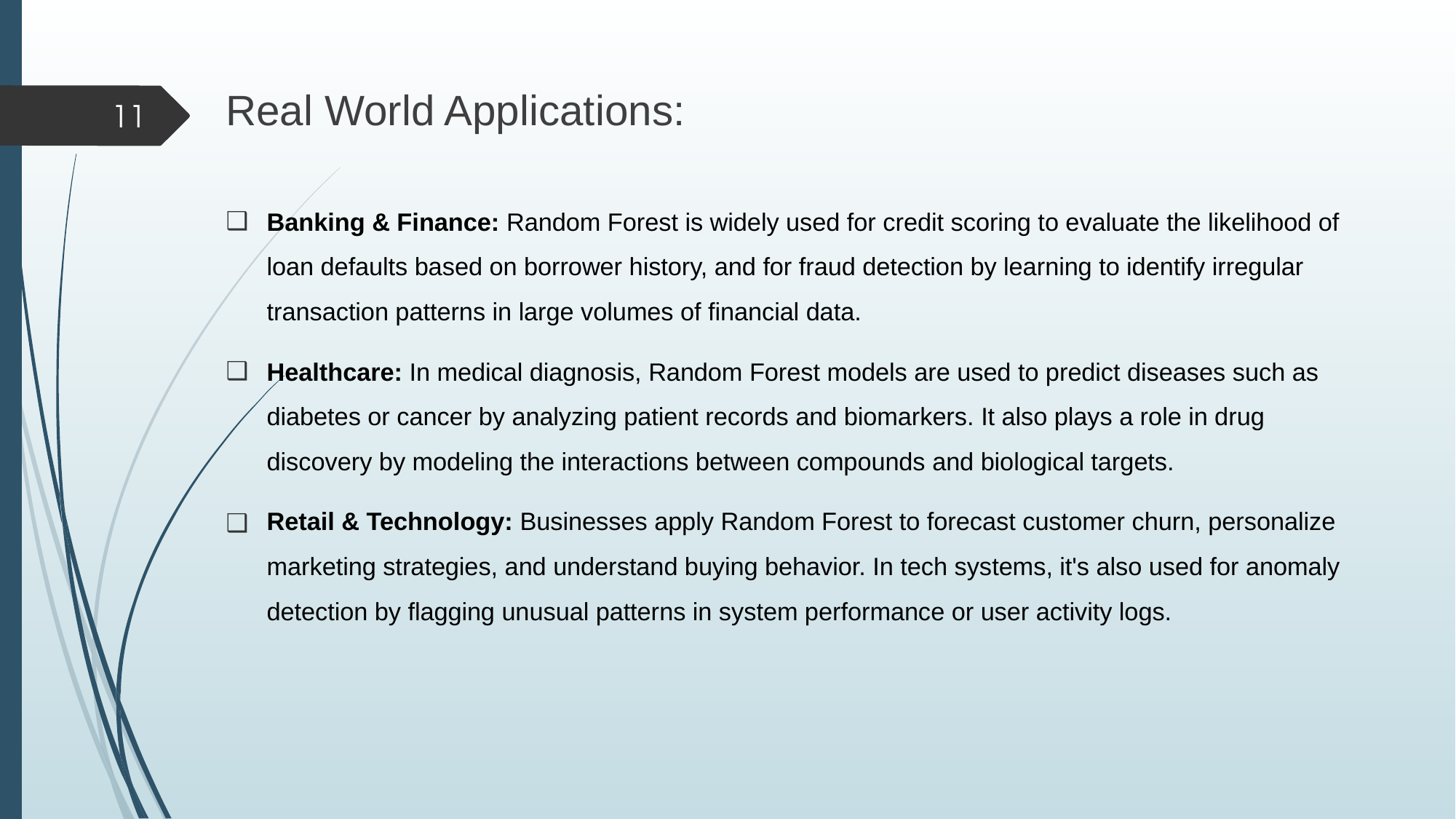

# Real World Applications:
11

Banking & Finance: Random Forest is widely used for credit scoring to evaluate the likelihood of loan defaults based on borrower history, and for fraud detection by learning to identify irregular transaction patterns in large volumes of financial data.
Healthcare: In medical diagnosis, Random Forest models are used to predict diseases such as diabetes or cancer by analyzing patient records and biomarkers. It also plays a role in drug discovery by modeling the interactions between compounds and biological targets.
Retail & Technology: Businesses apply Random Forest to forecast customer churn, personalize marketing strategies, and understand buying behavior. In tech systems, it's also used for anomaly detection by flagging unusual patterns in system performance or user activity logs.